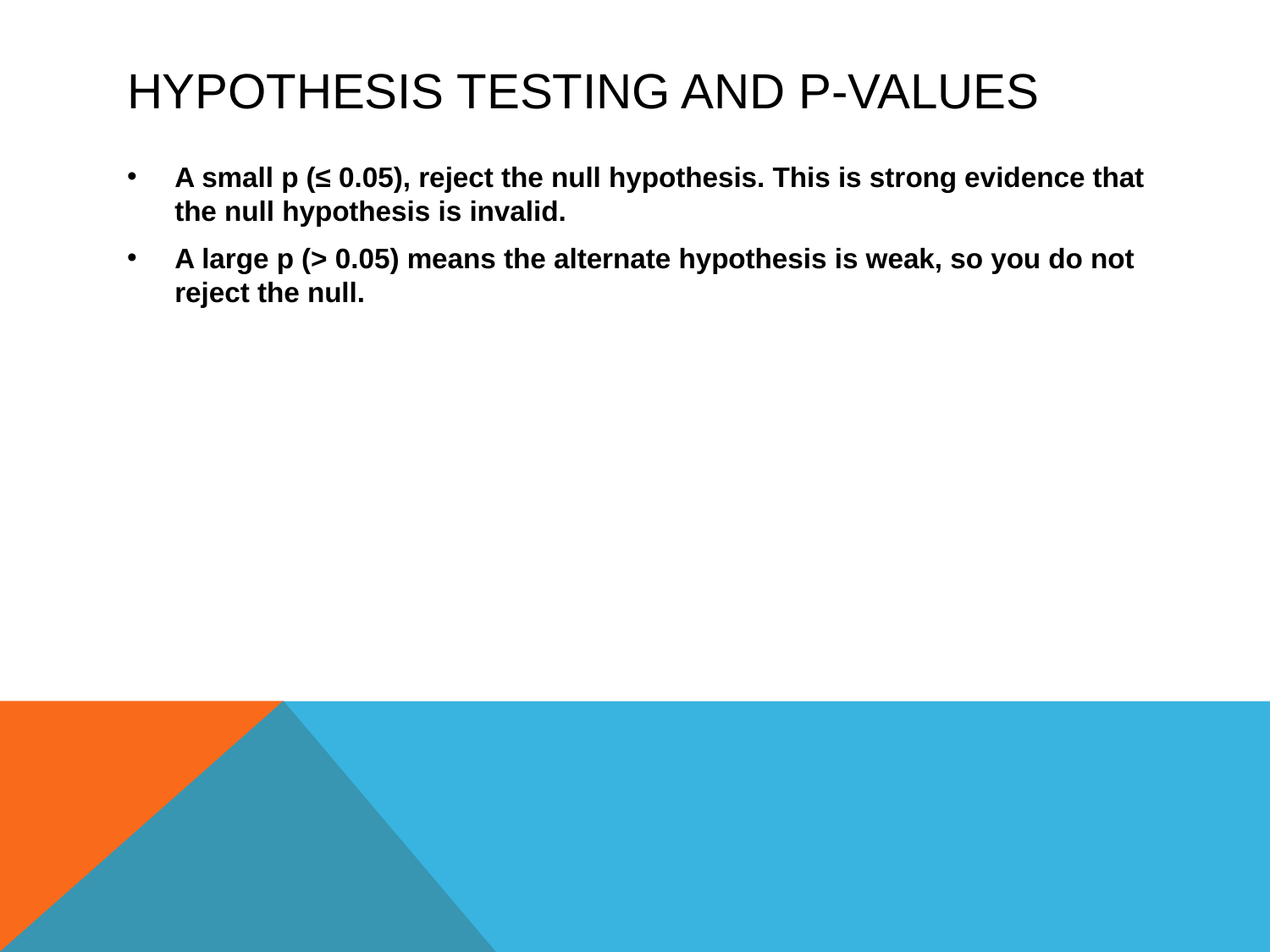

# Hypothesis Testing and p-values
A small p (≤ 0.05), reject the null hypothesis. This is strong evidence that the null hypothesis is invalid.
A large p (> 0.05) means the alternate hypothesis is weak, so you do not reject the null.